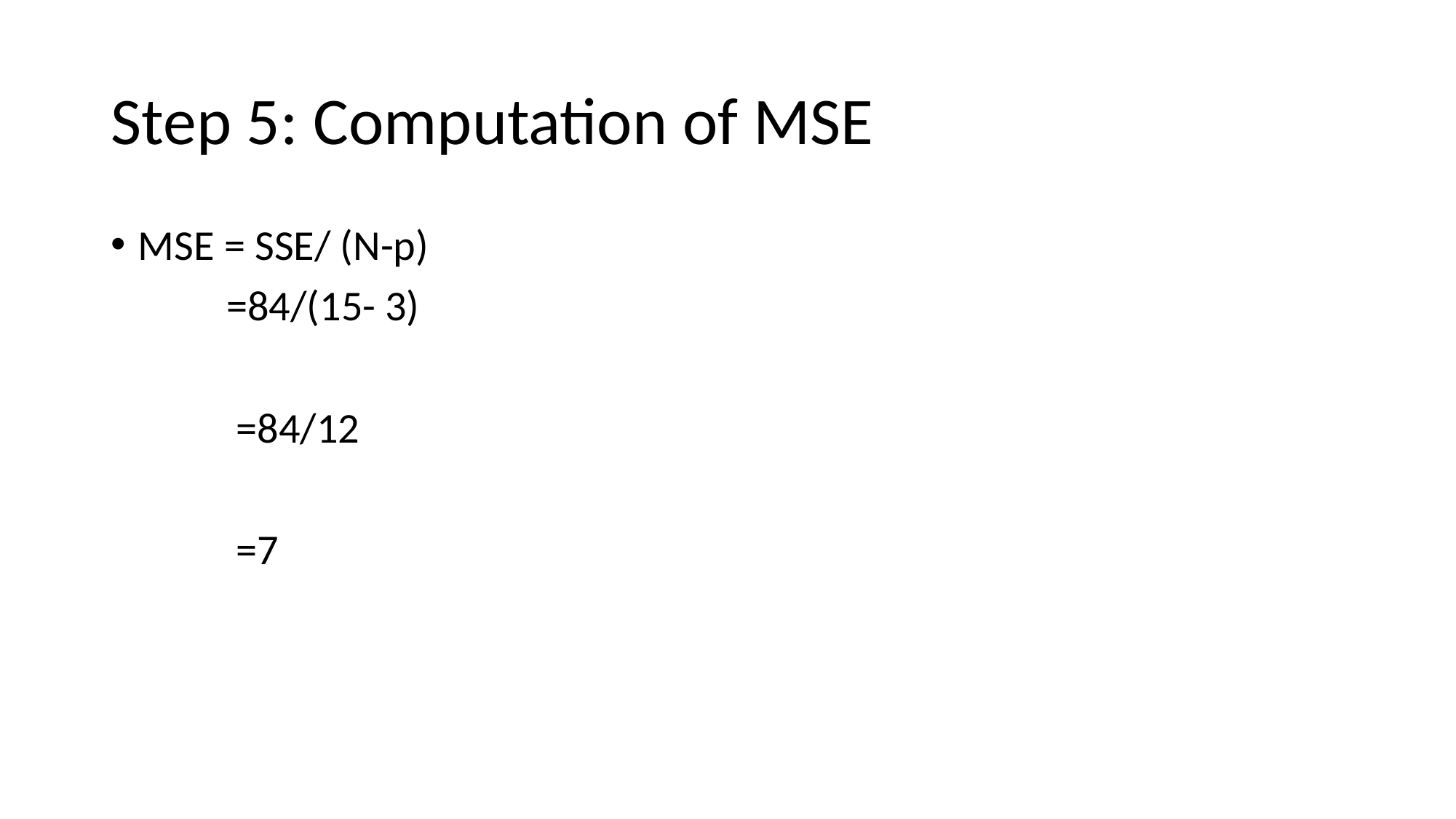

# Step 5: Computation of MSE
MSE = SSE/ (N-p)
            =84/(15- 3)

             =84/12

             =7